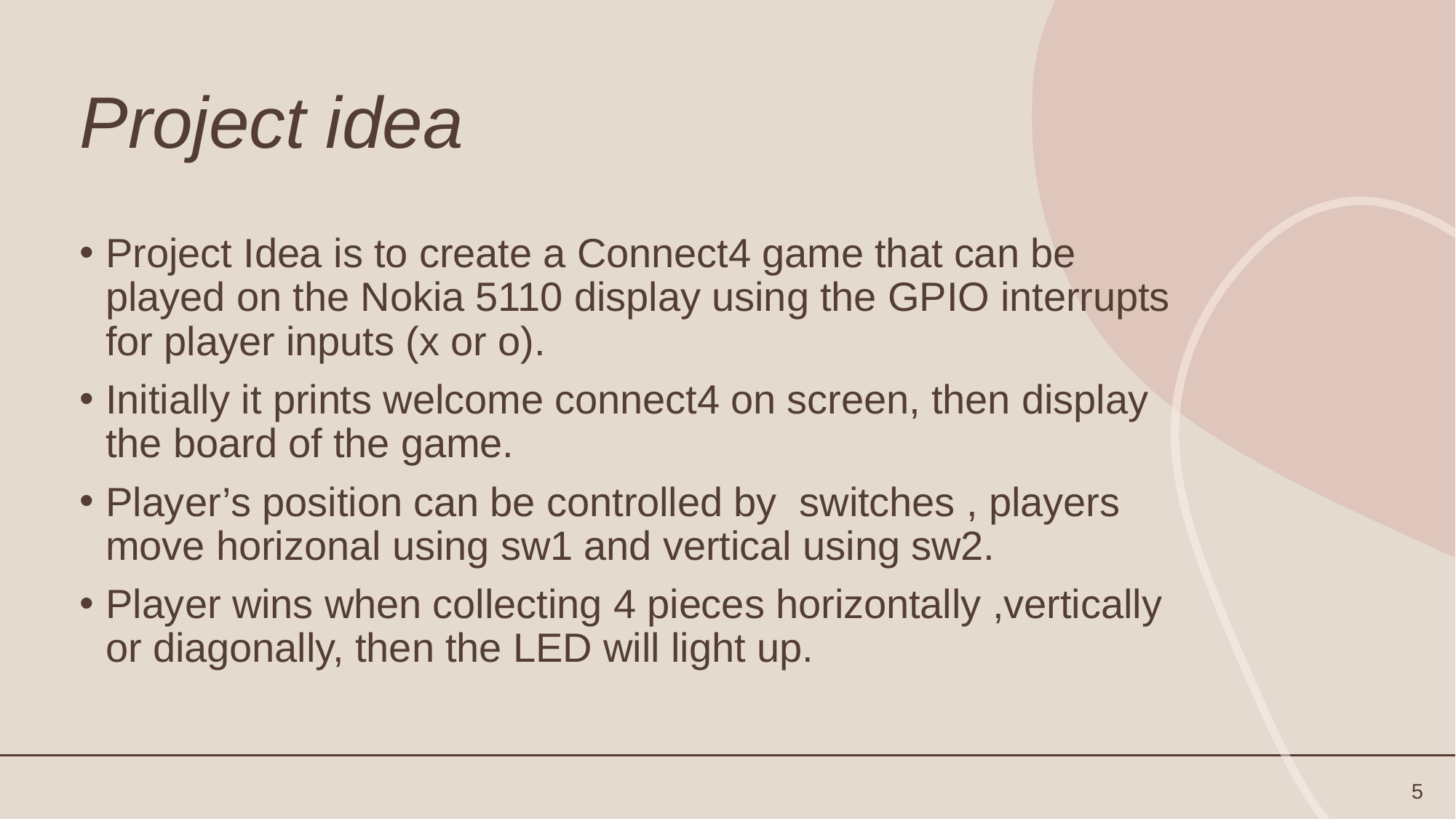

# Project idea
Project Idea is to create a Connect4 game that can be played on the Nokia 5110 display using the GPIO interrupts for player inputs (x or o).
Initially it prints welcome connect4 on screen, then display the board of the game.
Player’s position can be controlled by  switches , players move horizonal using sw1 and vertical using sw2.
Player wins when collecting 4 pieces horizontally ,vertically or diagonally, then the LED will light up.

5